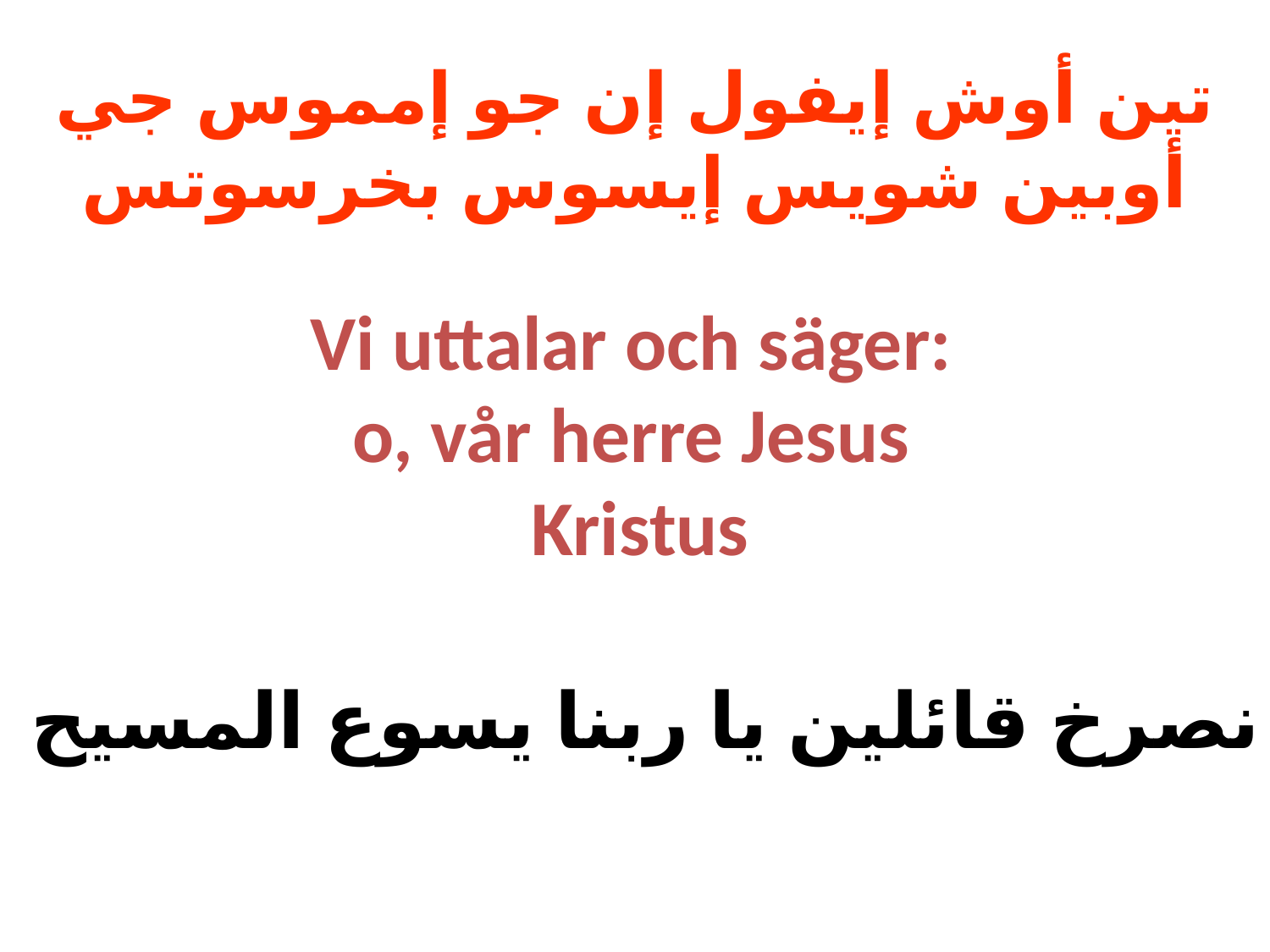

تين أوش إيفول إن جو إمموس جي أوبين شويس إيسوس بخرسوتس
Vi uttalar och säger:
o, vår herre Jesus
Kristus
نصرخ قائلين يا ربنا يسوع المسيح